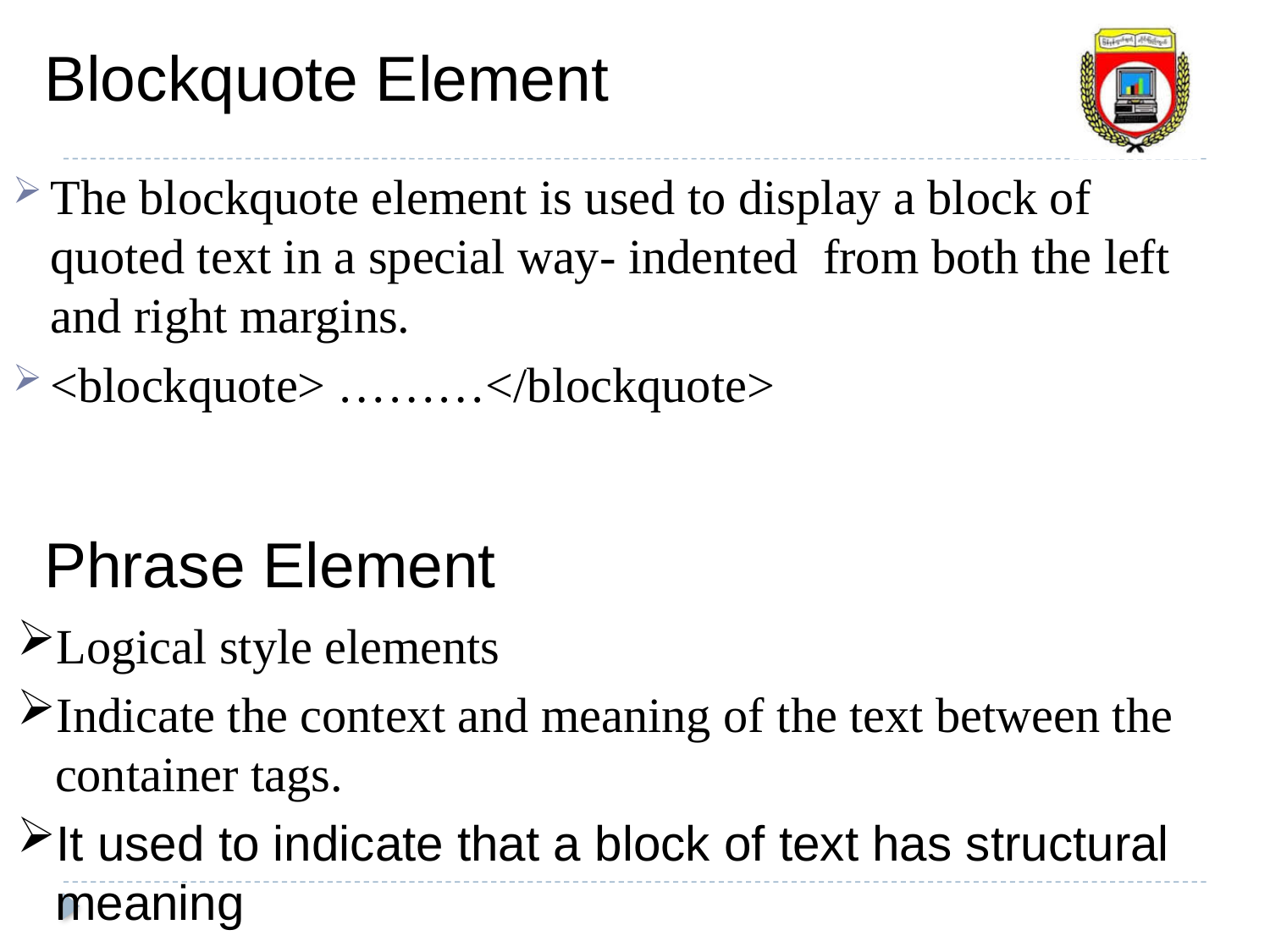

Blockquote Element
The blockquote element is used to display a block of quoted text in a special way- indented  from both the left and right margins.
<blockquote> ………</blockquote>

Phrase Element
Logical style elements
Indicate the context and meaning of the text between the container tags.
It used to indicate that a block of text has structural meaning